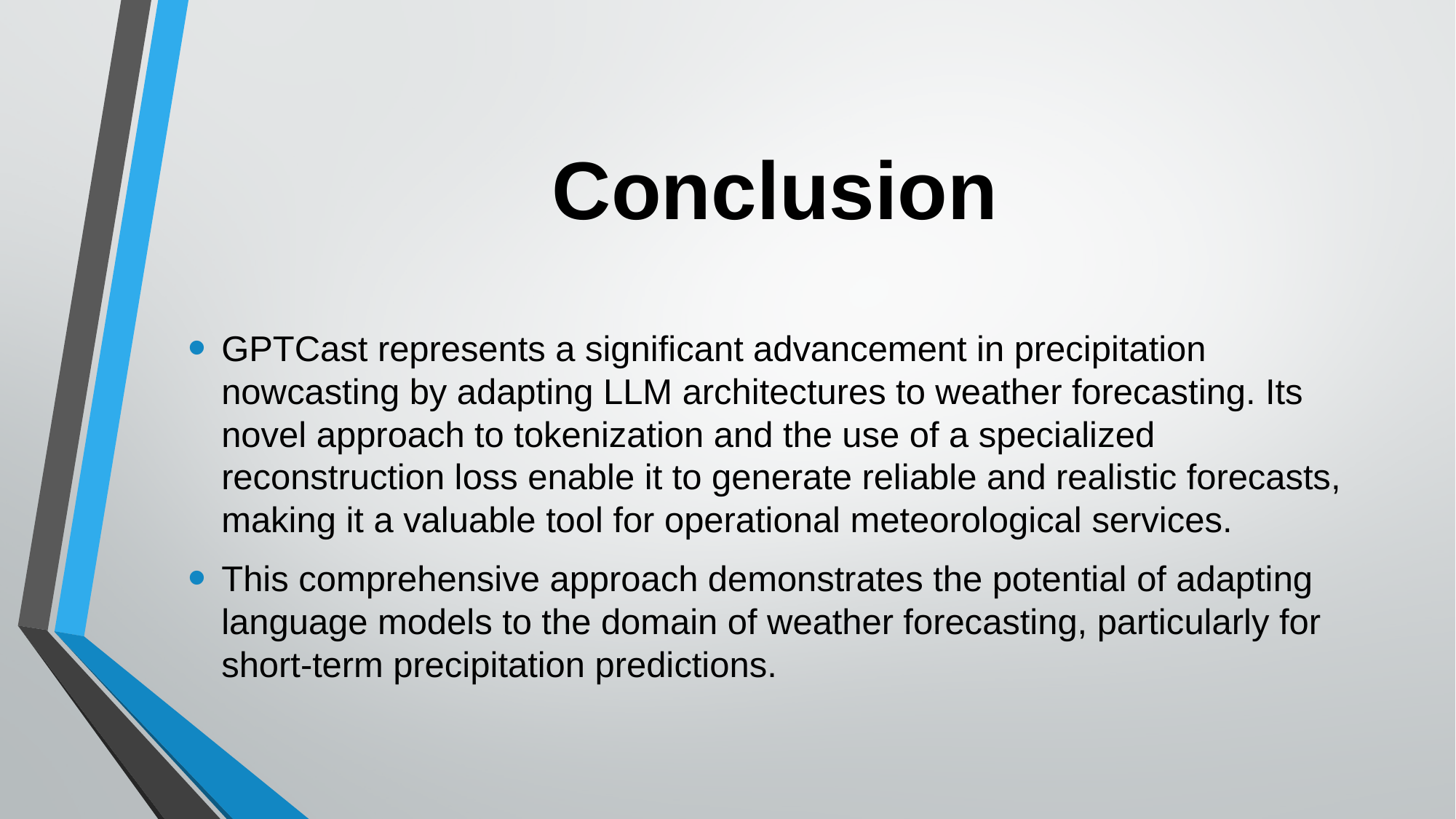

# Conclusion
GPTCast represents a significant advancement in precipitation nowcasting by adapting LLM architectures to weather forecasting. Its novel approach to tokenization and the use of a specialized reconstruction loss enable it to generate reliable and realistic forecasts, making it a valuable tool for operational meteorological services.
This comprehensive approach demonstrates the potential of adapting language models to the domain of weather forecasting, particularly for short-term precipitation predictions.